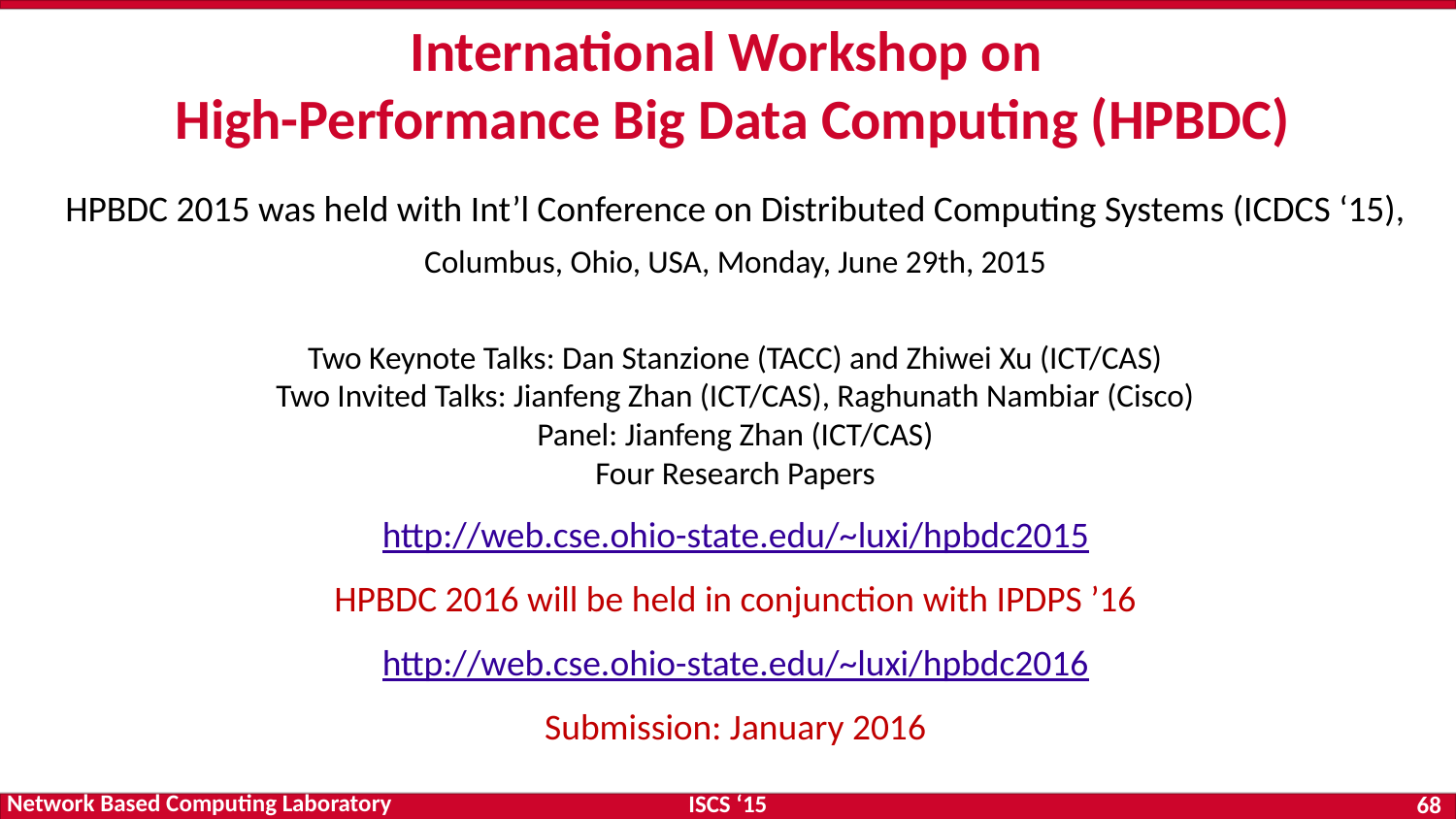

# International Workshop on High-Performance Big Data Computing (HPBDC)
HPBDC 2015 was held with Int’l Conference on Distributed Computing Systems (ICDCS ‘15), Columbus, Ohio, USA, Monday, June 29th, 2015

Two Keynote Talks: Dan Stanzione (TACC) and Zhiwei Xu (ICT/CAS)
Two Invited Talks: Jianfeng Zhan (ICT/CAS), Raghunath Nambiar (Cisco)
Panel: Jianfeng Zhan (ICT/CAS)
Four Research Papers
http://web.cse.ohio-state.edu/~luxi/hpbdc2015
HPBDC 2016 will be held in conjunction with IPDPS ’16
http://web.cse.ohio-state.edu/~luxi/hpbdc2016
Submission: January 2016